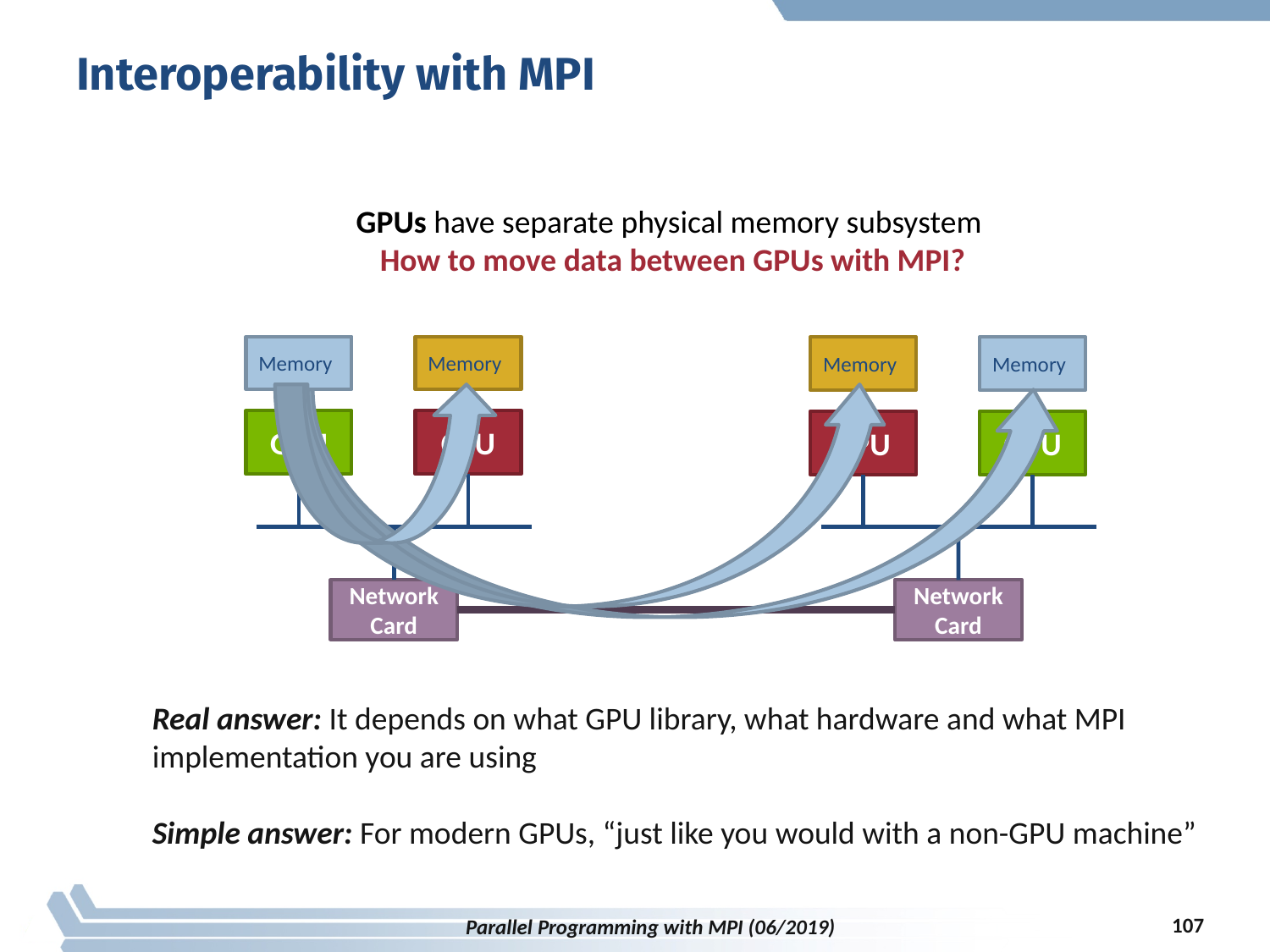

# Interoperability with MPI
GPUs have separate physical memory subsystem
How to move data between GPUs with MPI?
Memory
Memory
GPU
CPU
Network Card
Memory
Memory
CPU
GPU
Network Card

Real answer: It depends on what GPU library, what hardware and what MPI implementation you are using

Simple answer: For modern GPUs, “just like you would with a non-GPU machine”
107
Parallel Programming with MPI (06/2019)